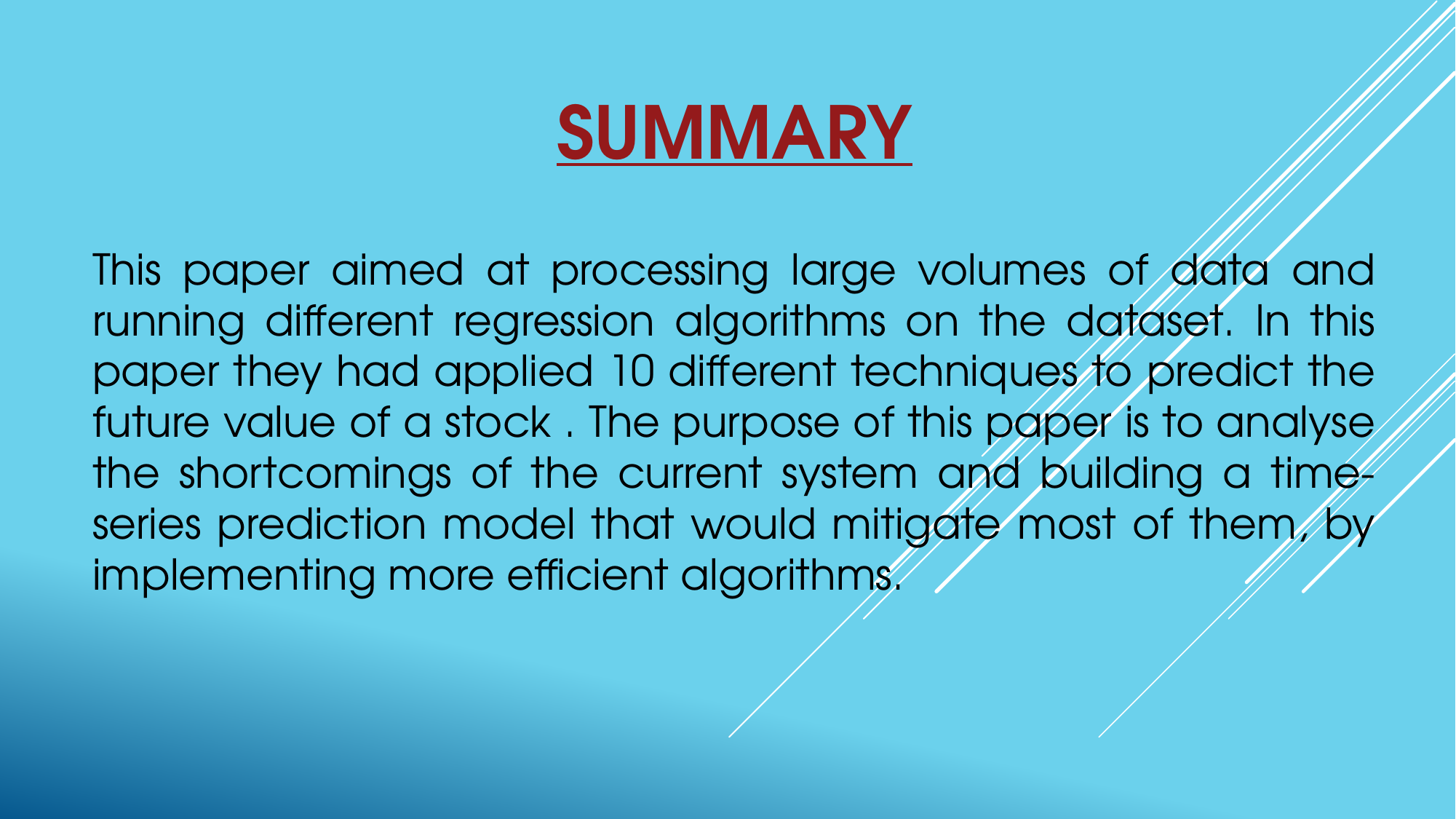

# SUMMARY
This paper aimed at processing large volumes of data and running different regression algorithms on the dataset. In this paper they had applied 10 different techniques to predict the future value of a stock . The purpose of this paper is to analyse the shortcomings of the current system and building a time-series prediction model that would mitigate most of them, by implementing more efficient algorithms.